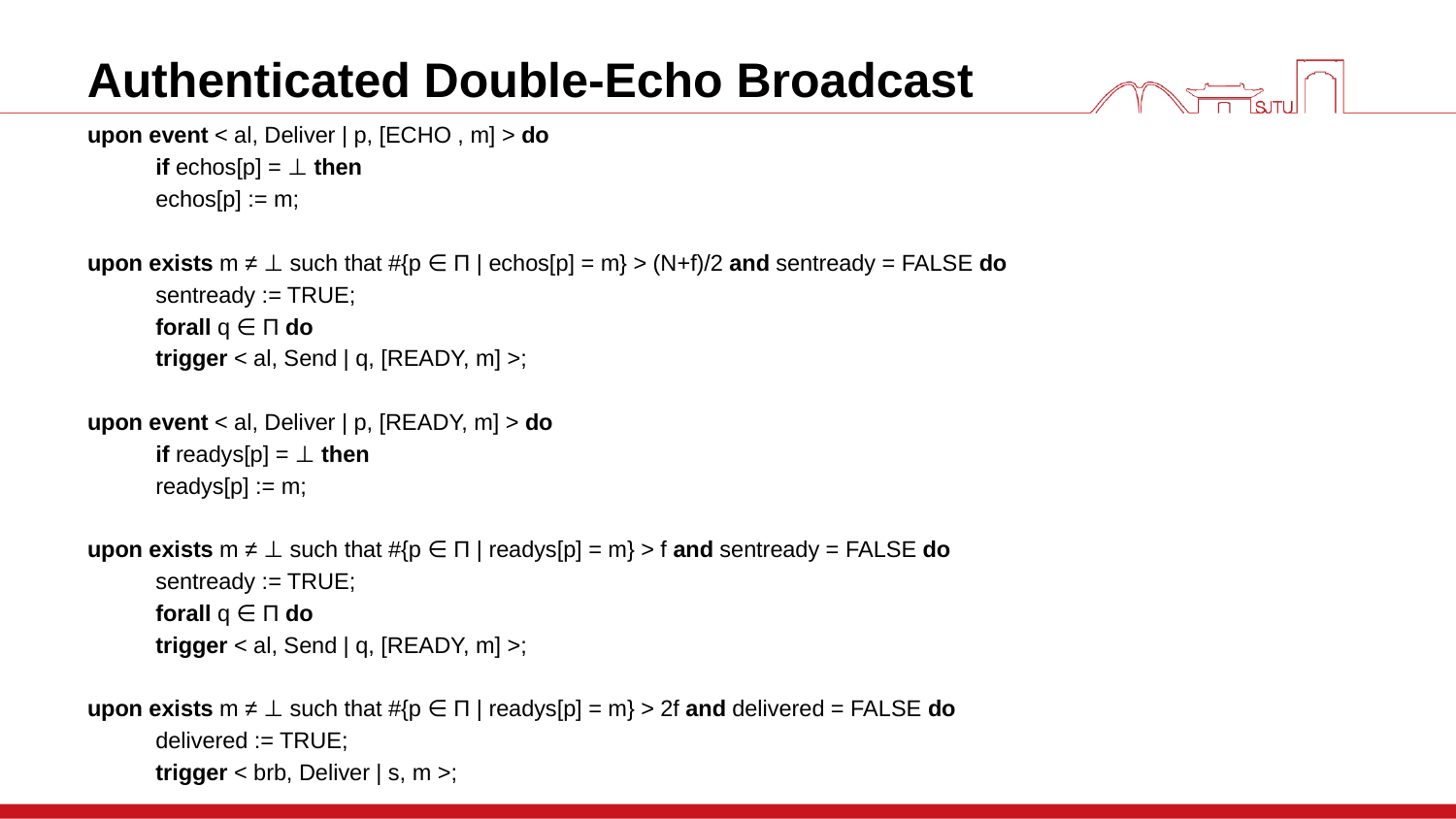

# Authenticated Double-Echo Broadcast
upon event < al, Deliver | p, [ECHO , m] > do
	if echos[p] = ⊥ then
		echos[p] := m;

upon exists m ≠ ⊥ such that #{p ∈ Π | echos[p] = m} > (N+f)/2 and sentready = FALSE do
	sentready := TRUE;
	forall q ∈ Π do
		trigger < al, Send | q, [READY, m] >;

upon event < al, Deliver | p, [READY, m] > do
	if readys[p] = ⊥ then
		readys[p] := m;

upon exists m ≠ ⊥ such that #{p ∈ Π | readys[p] = m} > f and sentready = FALSE do
	sentready := TRUE;
	forall q ∈ Π do
		trigger < al, Send | q, [READY, m] >;

upon exists m ≠ ⊥ such that #{p ∈ Π | readys[p] = m} > 2f and delivered = FALSE do
	delivered := TRUE;
	trigger < brb, Deliver | s, m >;